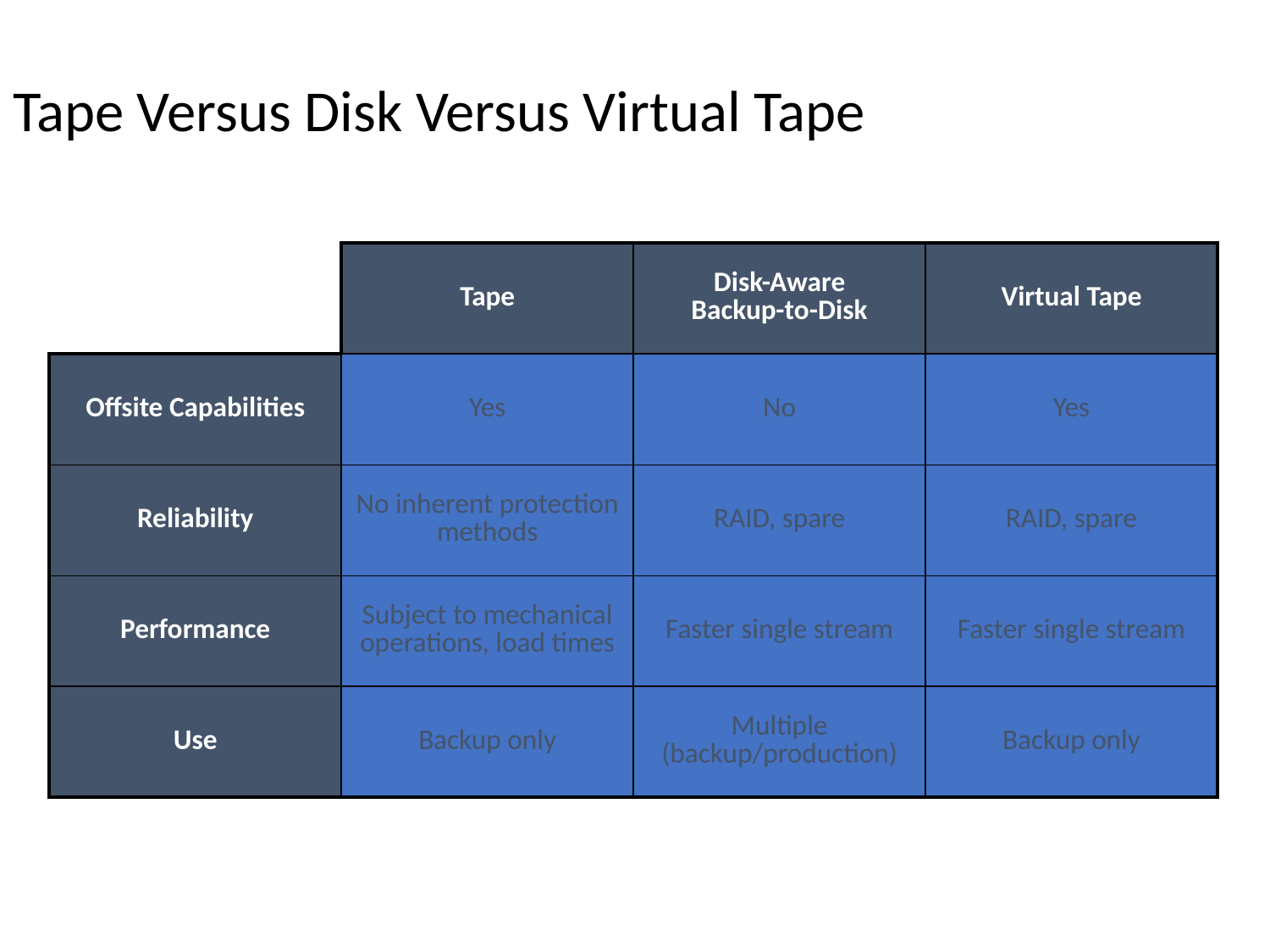

# Tape Versus Disk Versus Virtual Tape
|  | Tape | Disk-Aware Backup-to-Disk | Virtual Tape |
| --- | --- | --- | --- |
| Offsite Capabilities | Yes | No | Yes |
| Reliability | No inherent protection methods | RAID, spare | RAID, spare |
| Performance | Subject to mechanical operations, load times | Faster single stream | Faster single stream |
| Use | Backup only | Multiple (backup/production) | Backup only |